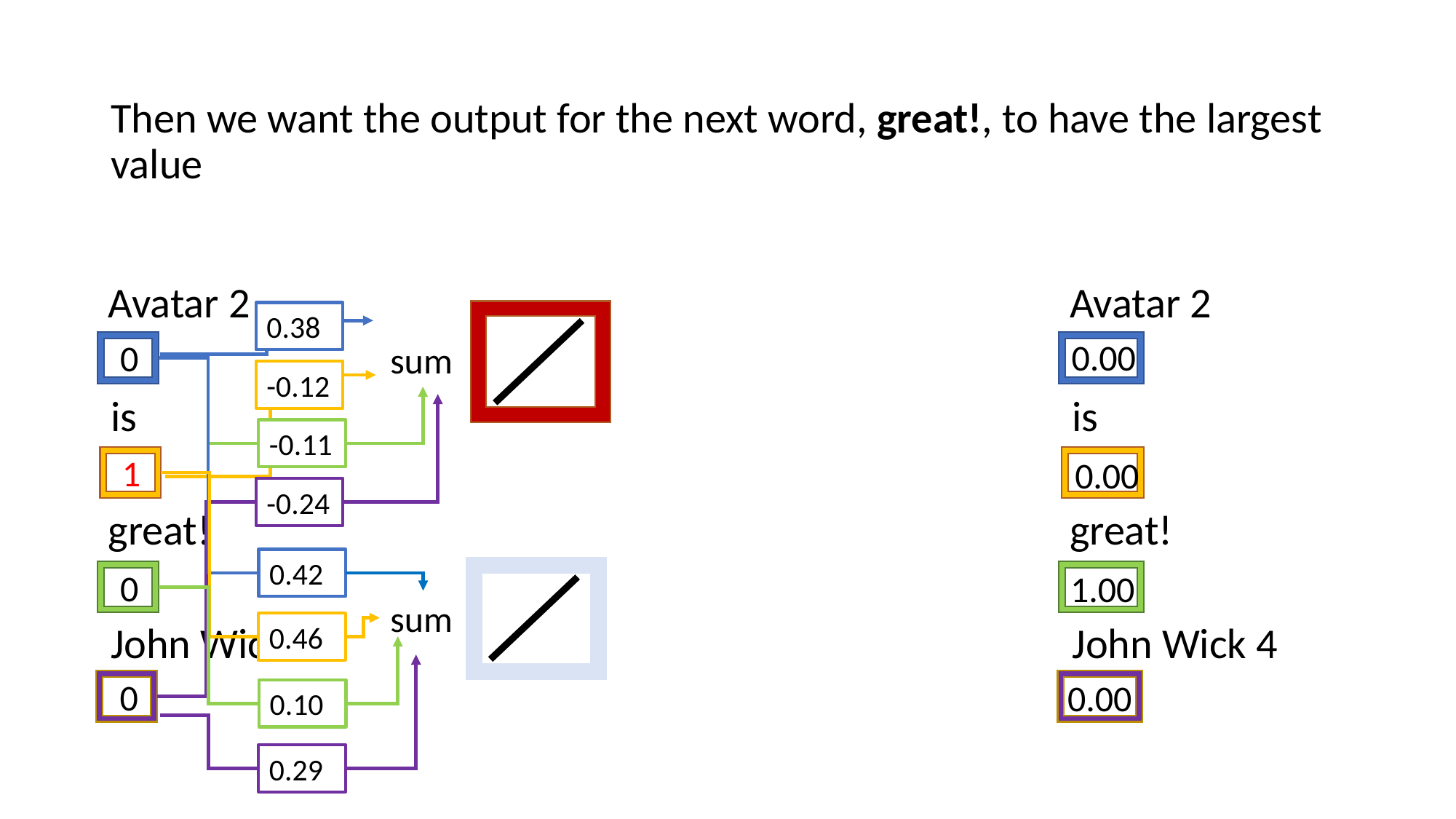

Then we want the output for the next word, great!, to have the largest value
Avatar 2
Avatar 2

0.38
0.00
0

sum
-0.12
is
is
-0.11
1

0.00
-0.24
great!
great!
0.42

0
1.00

sum
John Wick 4
John Wick 4
0.46
0
0.00

0.10
0.29